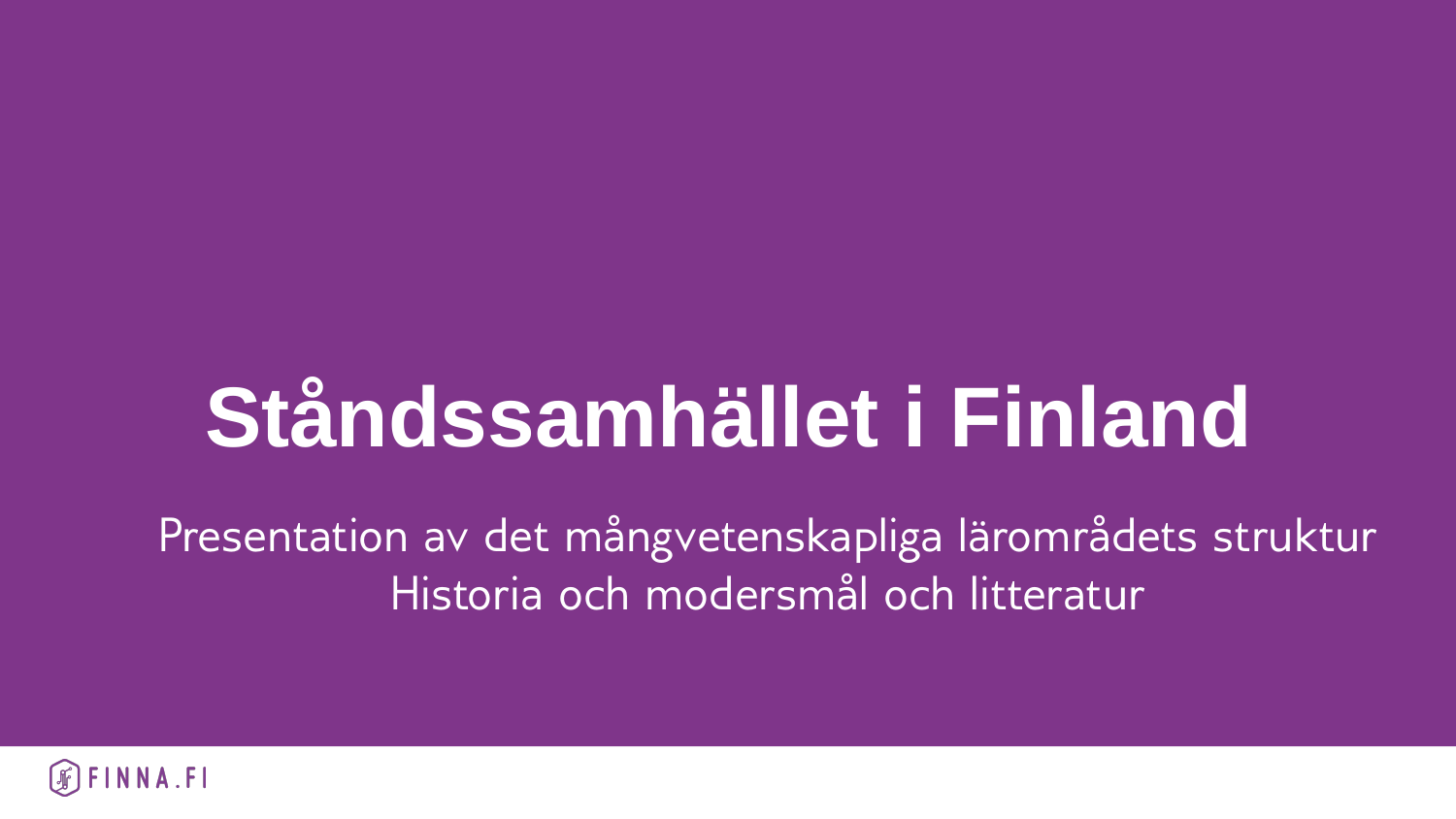

# Ståndssamhället i Finland
Presentation av det mångvetenskapliga lärområdets struktur
Historia och modersmål och litteratur